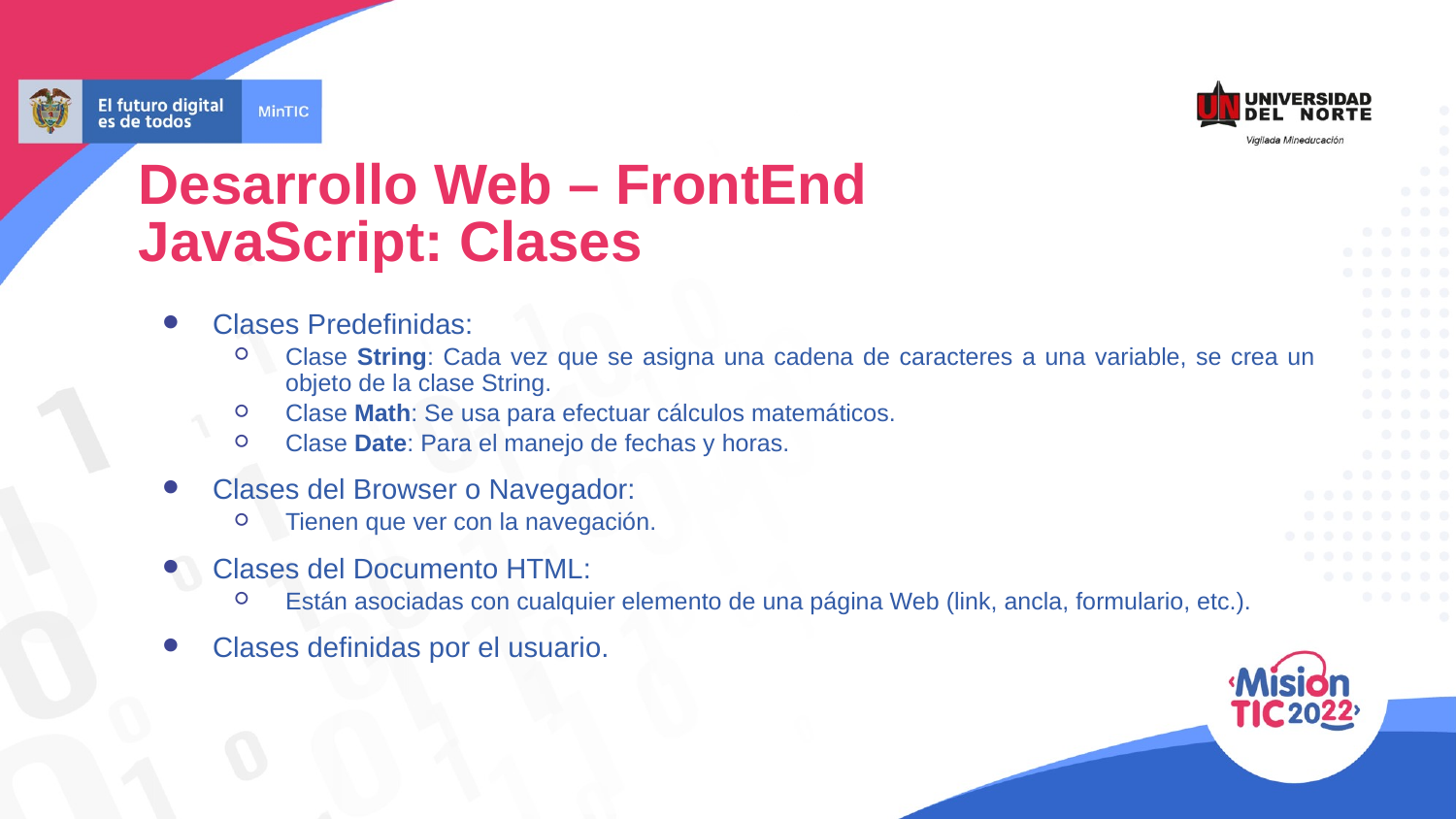

Desarrollo Web – FrontEnd
JavaScript: Clases
Clases Predefinidas:
Clase String: Cada vez que se asigna una cadena de caracteres a una variable, se crea un objeto de la clase String.
Clase Math: Se usa para efectuar cálculos matemáticos.
Clase Date: Para el manejo de fechas y horas.
Clases del Browser o Navegador:
Tienen que ver con la navegación.
Clases del Documento HTML:
Están asociadas con cualquier elemento de una página Web (link, ancla, formulario, etc.).
Clases definidas por el usuario.